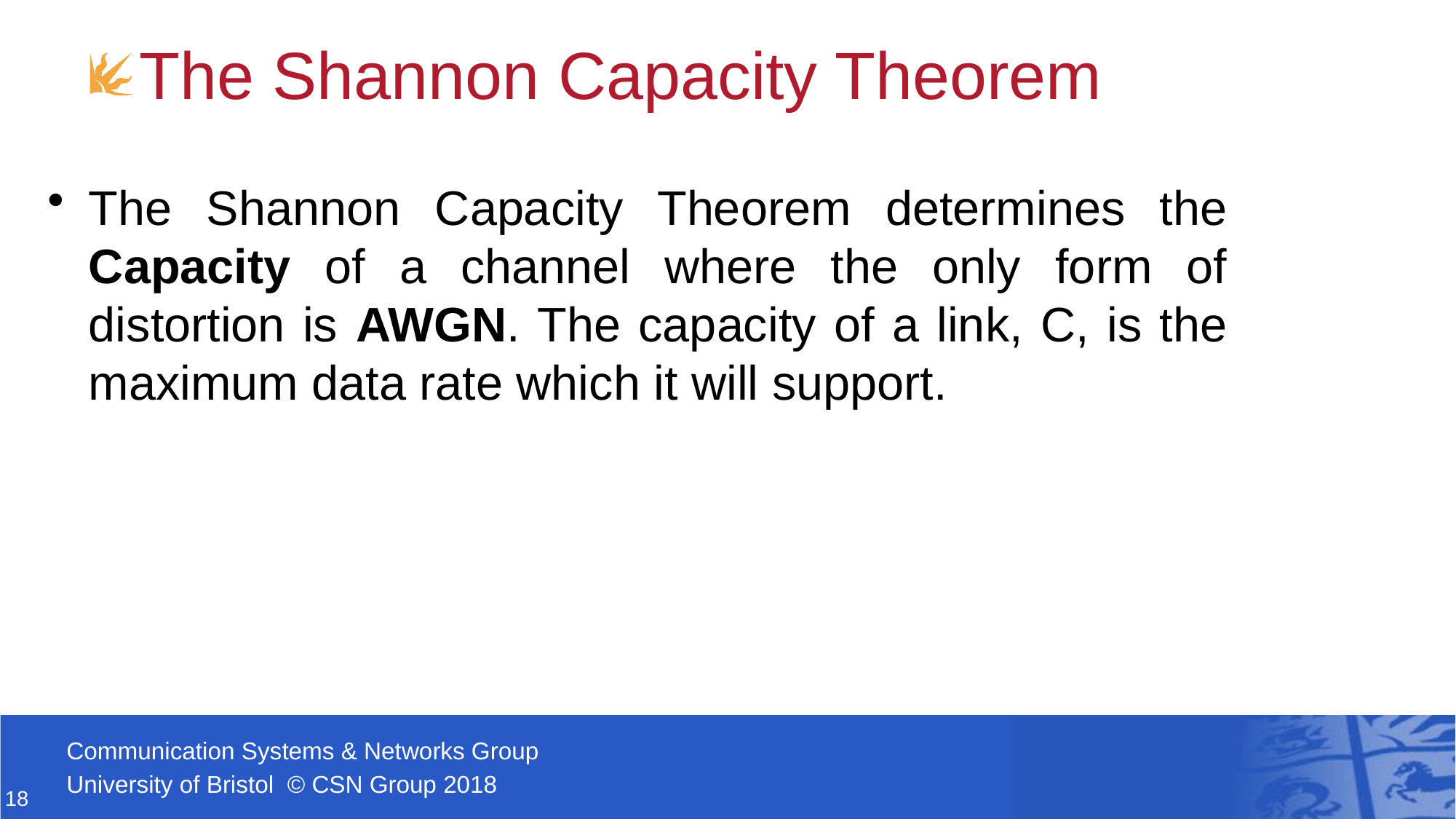

# The Shannon Capacity Theorem
The Shannon Capacity Theorem determines the Capacity of a channel where the only form of distortion is AWGN. The capacity of a link, C, is the maximum data rate which it will support.

18